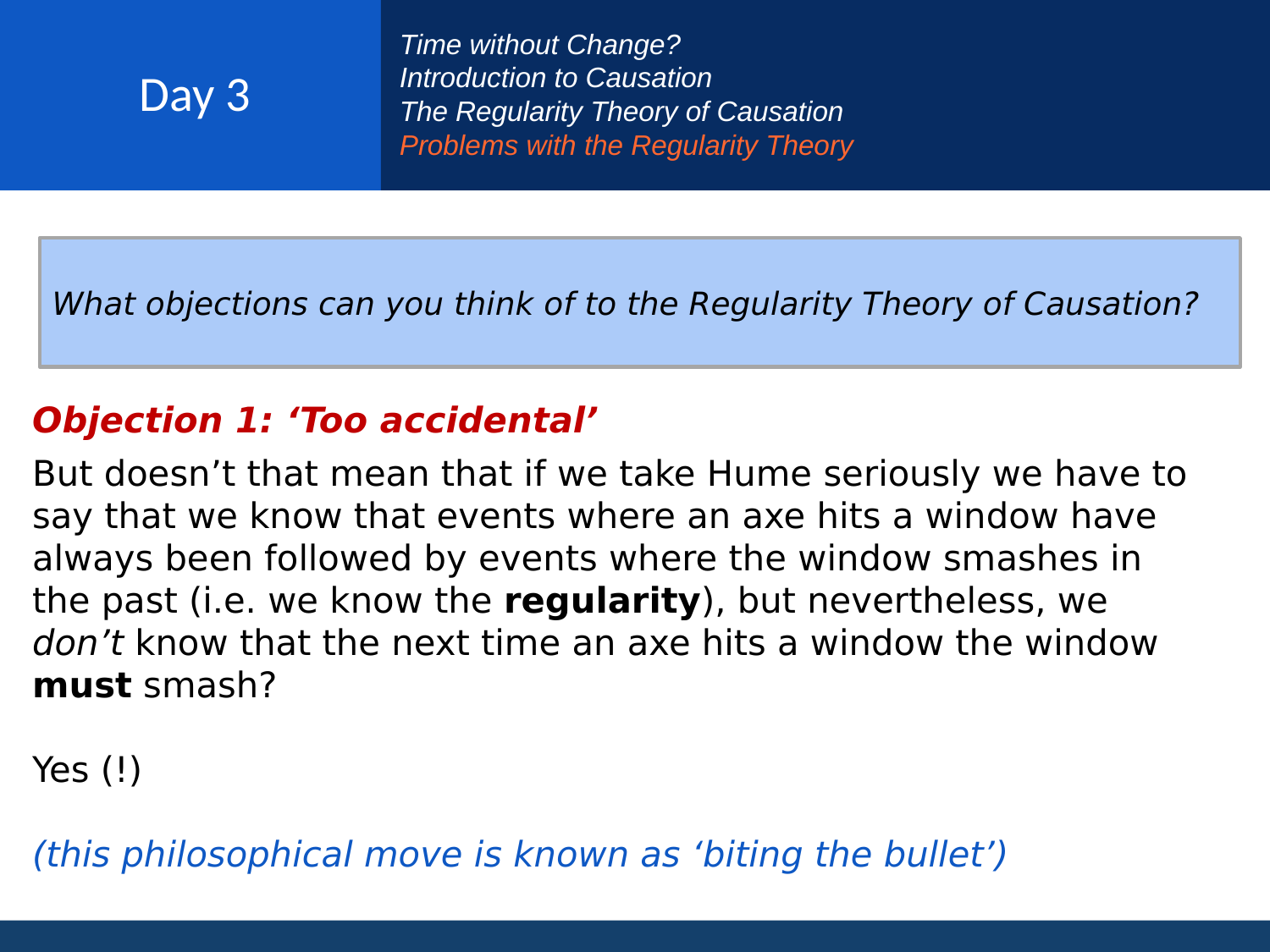

# Day 3
Time without Change?
Introduction to Causation
The Regularity Theory of Causation
Problems with the Regularity Theory

Objection 1: ‘Too accidental’
But doesn’t that mean that if we take Hume seriously we have to say that we know that events where an axe hits a window have always been followed by events where the window smashes in the past (i.e. we know the regularity), but nevertheless, we don’t know that the next time an axe hits a window the window must smash?

Yes (!)

(this philosophical move is known as ‘biting the bullet’)

What objections can you think of to the Regularity Theory of Causation?